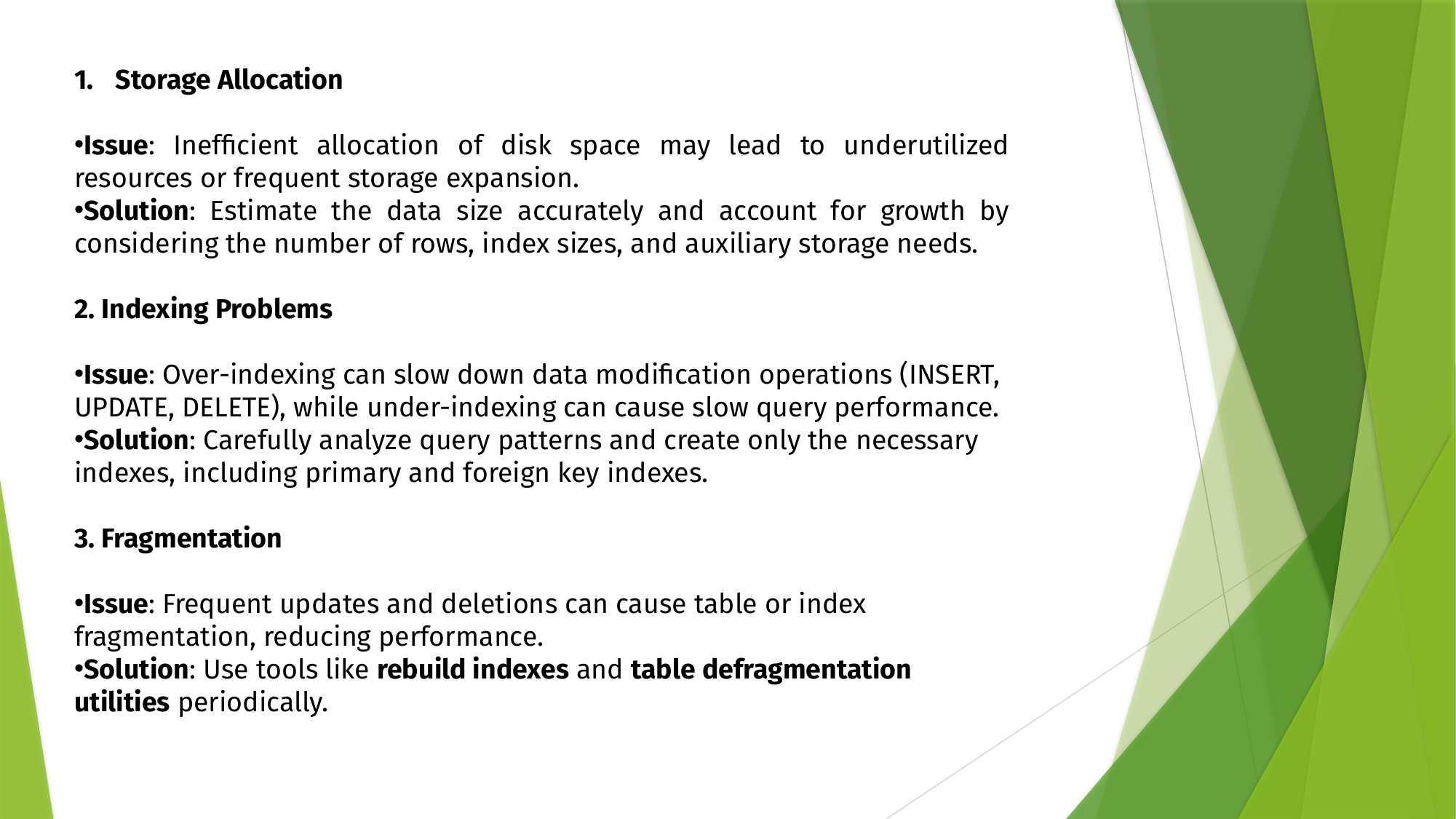

Storage Allocation

Issue: Inefficient allocation of disk space may lead to underutilized resources or frequent storage expansion.
Solution: Estimate the data size accurately and account for growth by considering the number of rows, index sizes, and auxiliary storage needs.

2. Indexing Problems

Issue: Over-indexing can slow down data modification operations (INSERT, UPDATE, DELETE), while under-indexing can cause slow query performance.
Solution: Carefully analyze query patterns and create only the necessary indexes, including primary and foreign key indexes.

3. Fragmentation

Issue: Frequent updates and deletions can cause table or index fragmentation, reducing performance.
Solution: Use tools like rebuild indexes and table defragmentation utilities periodically.